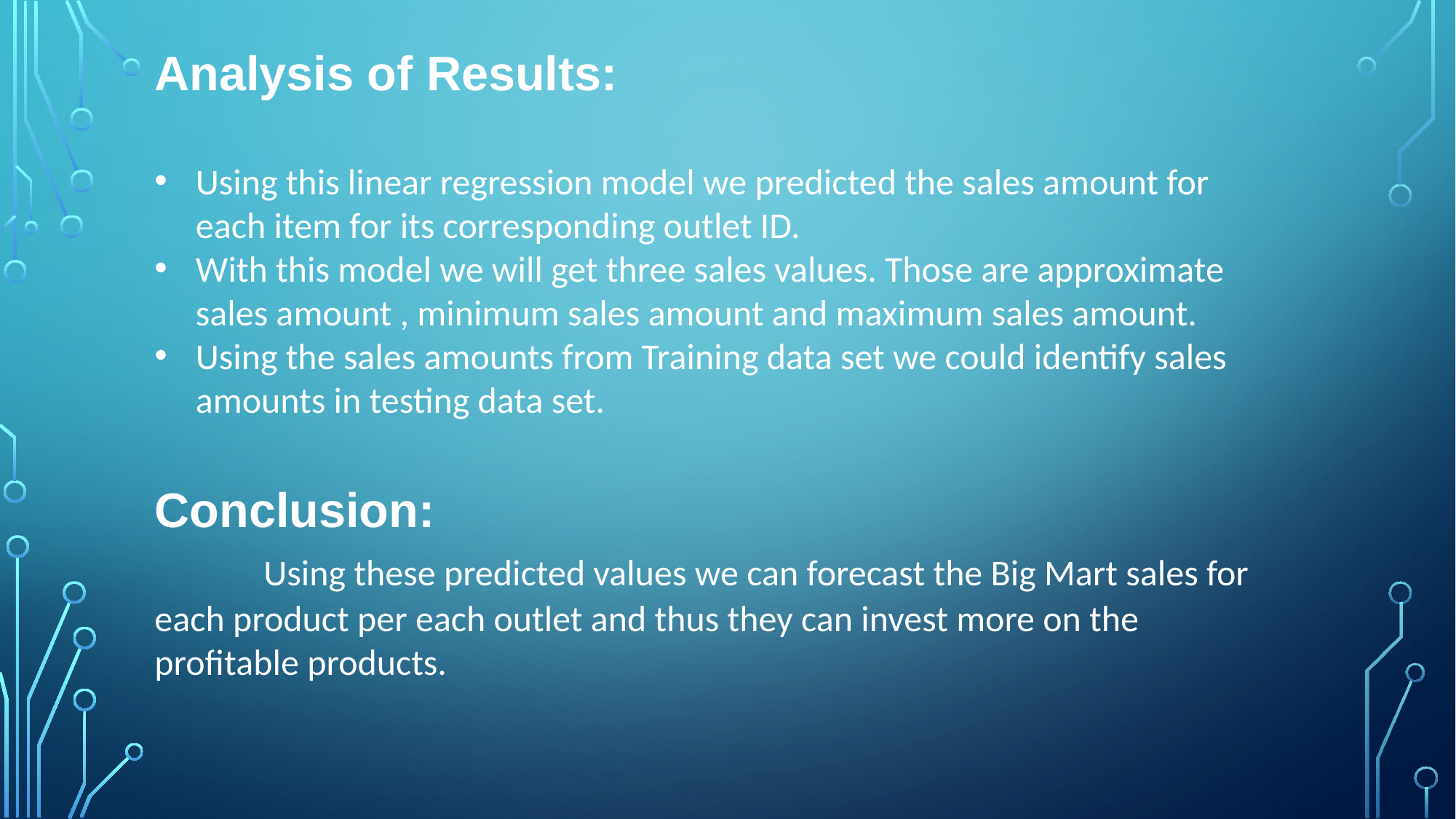

Analysis of Results:

Using this linear regression model we predicted the sales amount for each item for its corresponding outlet ID.
With this model we will get three sales values. Those are approximate sales amount , minimum sales amount and maximum sales amount.
Using the sales amounts from Training data set we could identify sales amounts in testing data set.

Conclusion:
	Using these predicted values we can forecast the Big Mart sales for each product per each outlet and thus they can invest more on the profitable products.